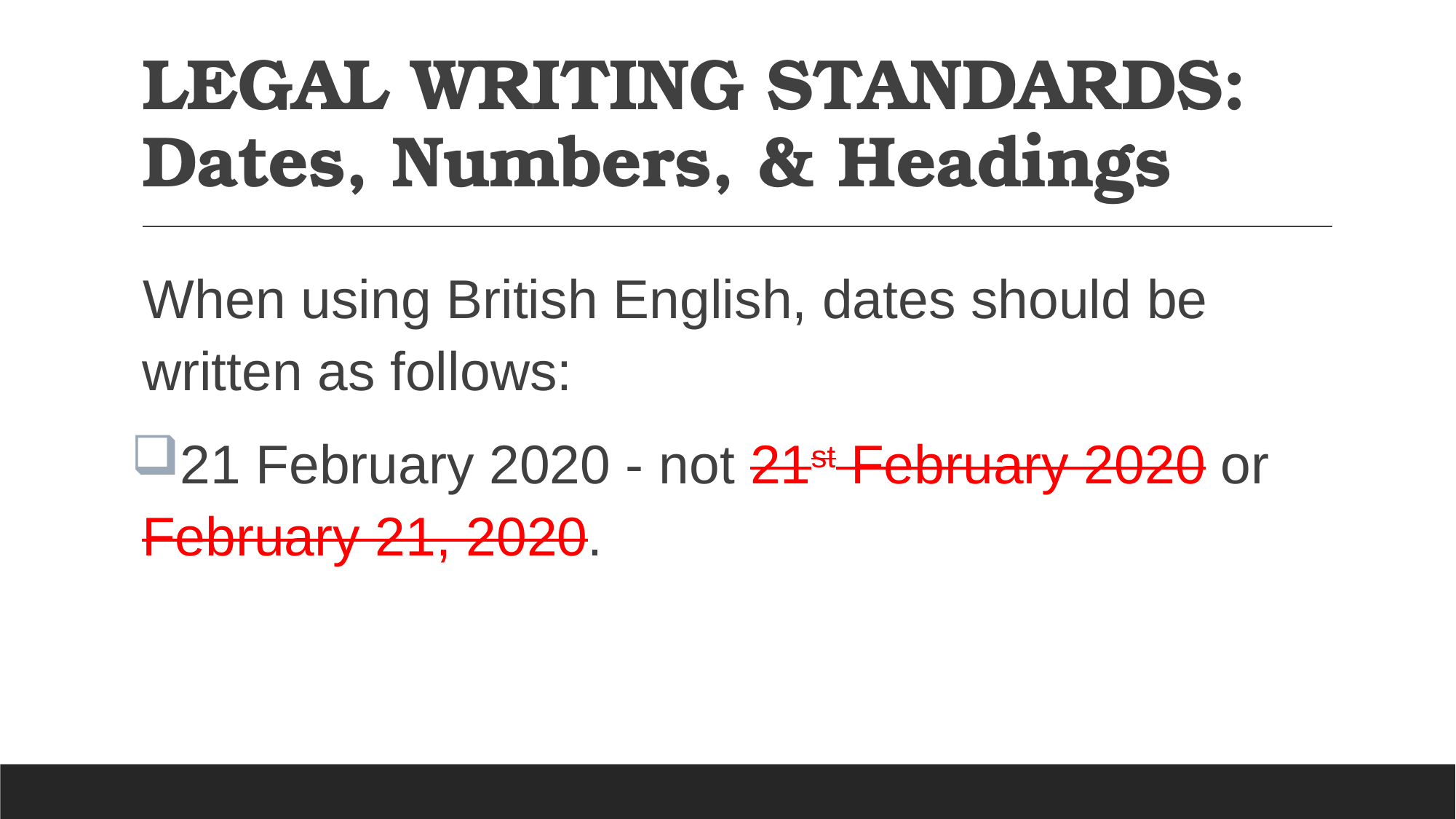

# LEGAL WRITING STANDARDS: Dates, Numbers, & Headings
When using British English, dates should be written as follows:
21 February 2020 - not 21st February 2020 or February 21, 2020.